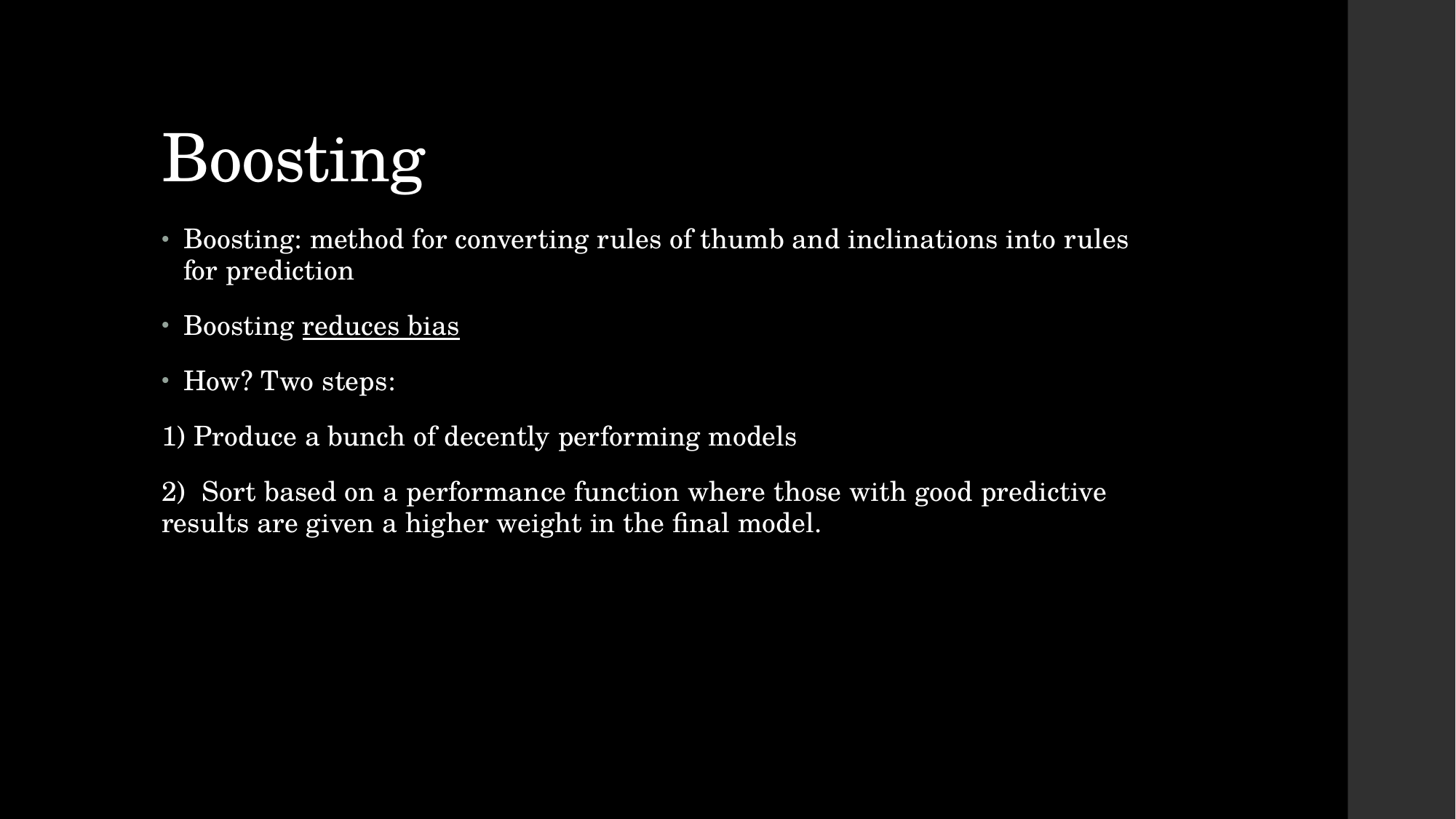

# Boosting
Boosting: method for converting rules of thumb and inclinations into rules for prediction
Boosting reduces bias
How? Two steps:
1) Produce a bunch of decently performing models
2)  Sort based on a performance function where those with good predictive results are given a higher weight in the final model.